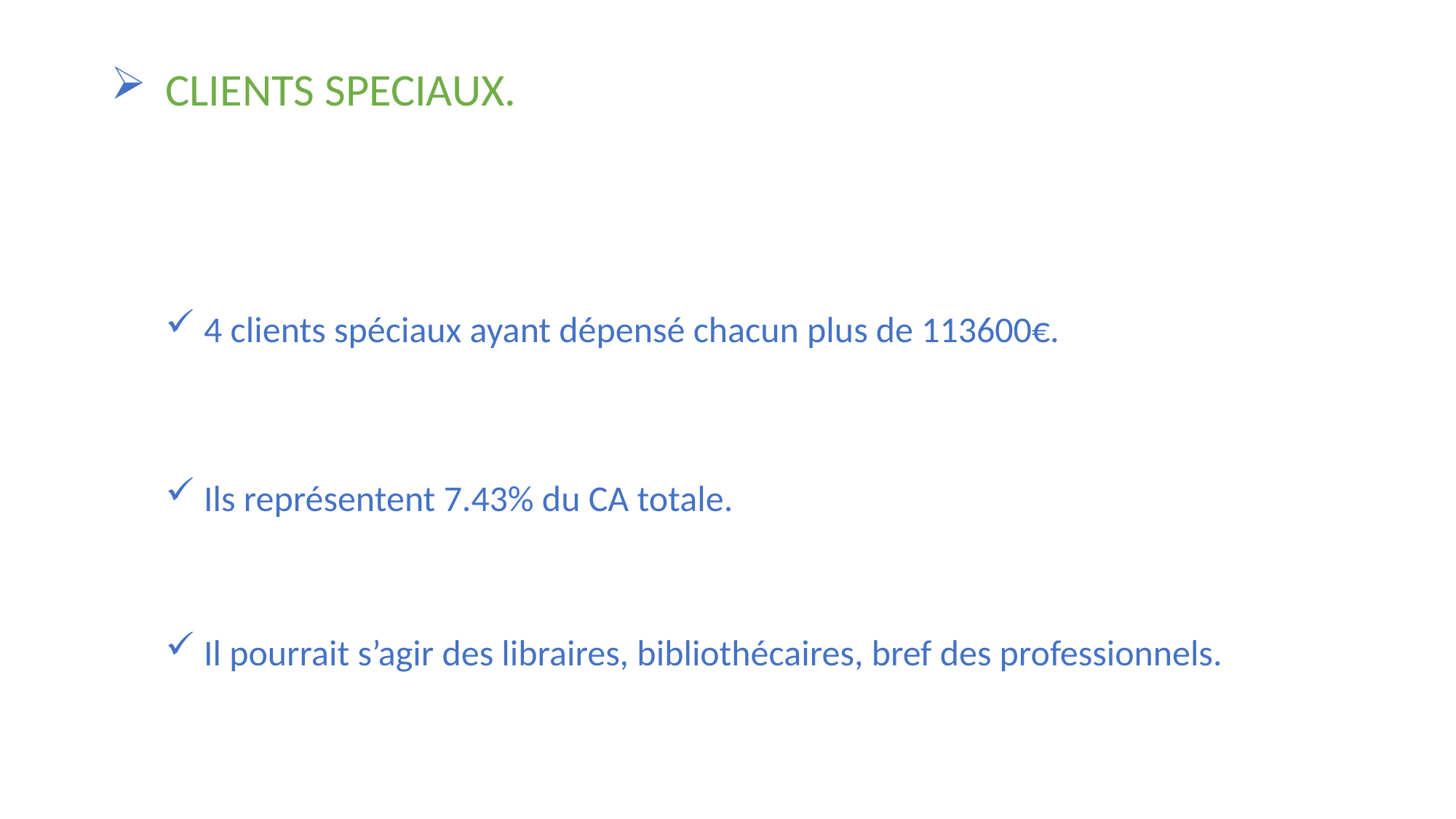

# CLIENTS SPECIAUX.
 4 clients spéciaux ayant dépensé chacun plus de 113600€.

 Ils représentent 7.43% du CA totale.

 Il pourrait s’agir des libraires, bibliothécaires, bref des professionnels.